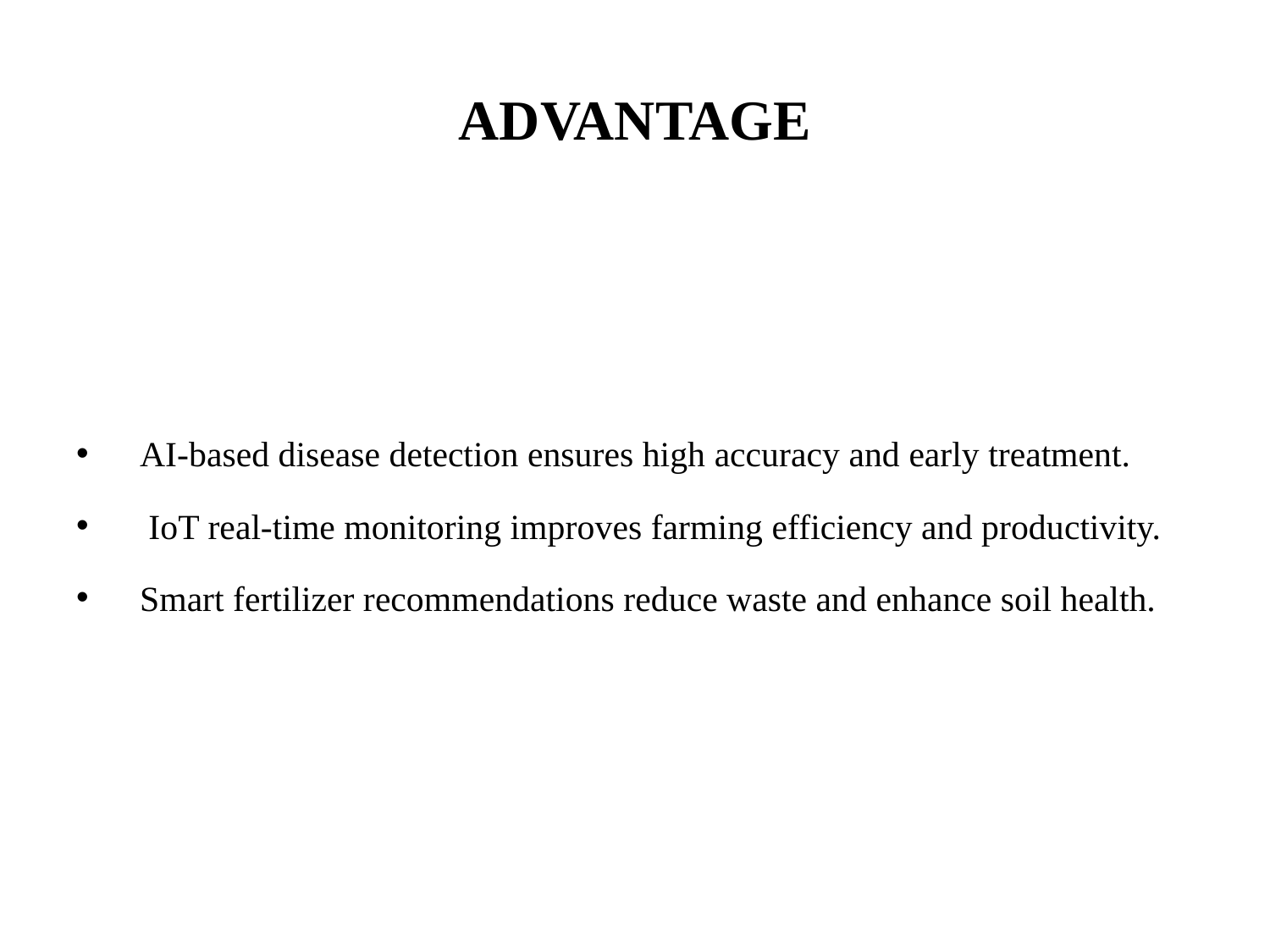

# ADVANTAGE
AI-based disease detection ensures high accuracy and early treatment.
 IoT real-time monitoring improves farming efficiency and productivity.
Smart fertilizer recommendations reduce waste and enhance soil health.